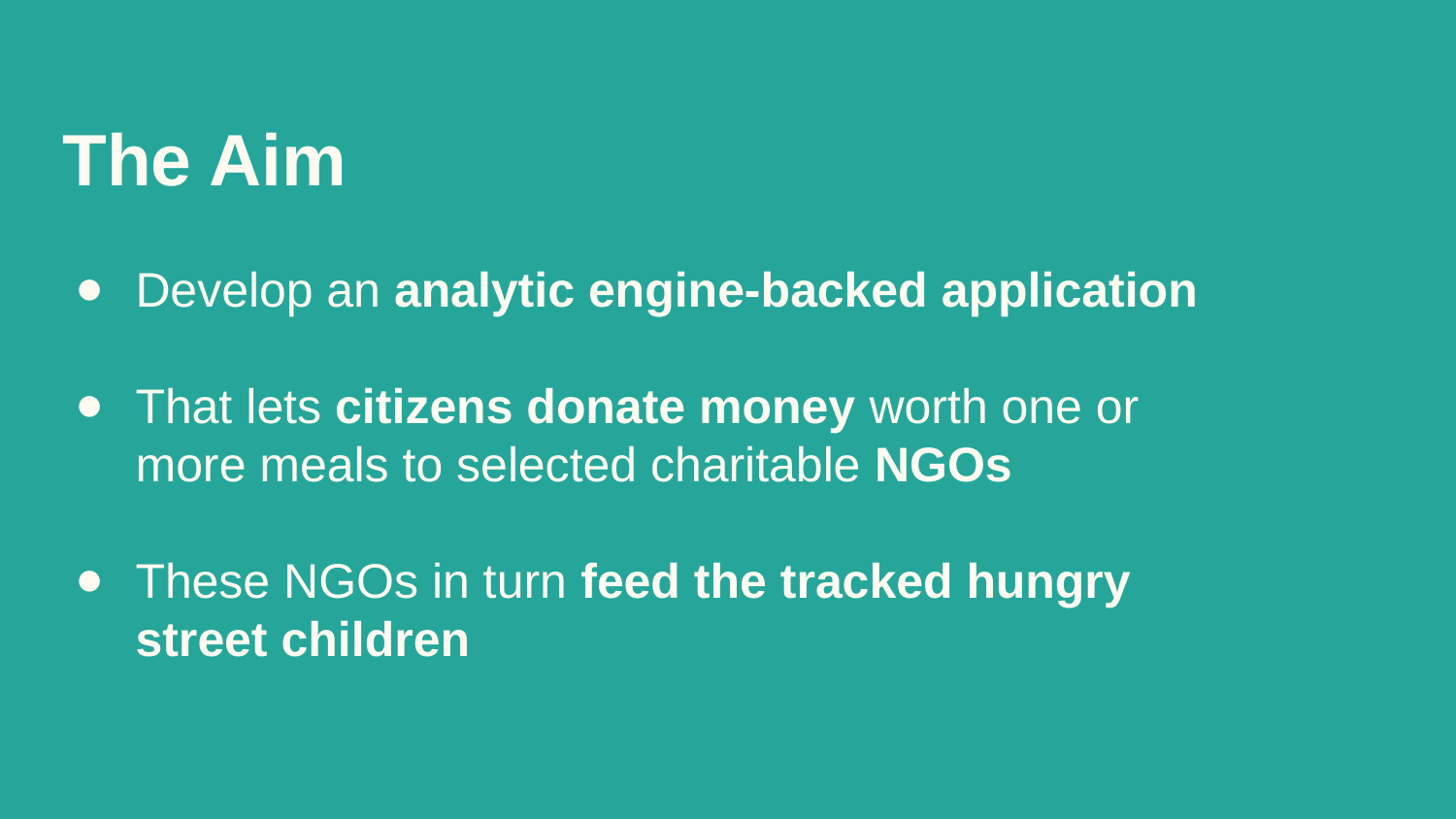

# The Aim

Develop an analytic engine-backed application

That lets citizens donate money worth one or more meals to selected charitable NGOs

These NGOs in turn feed the tracked hungry street children